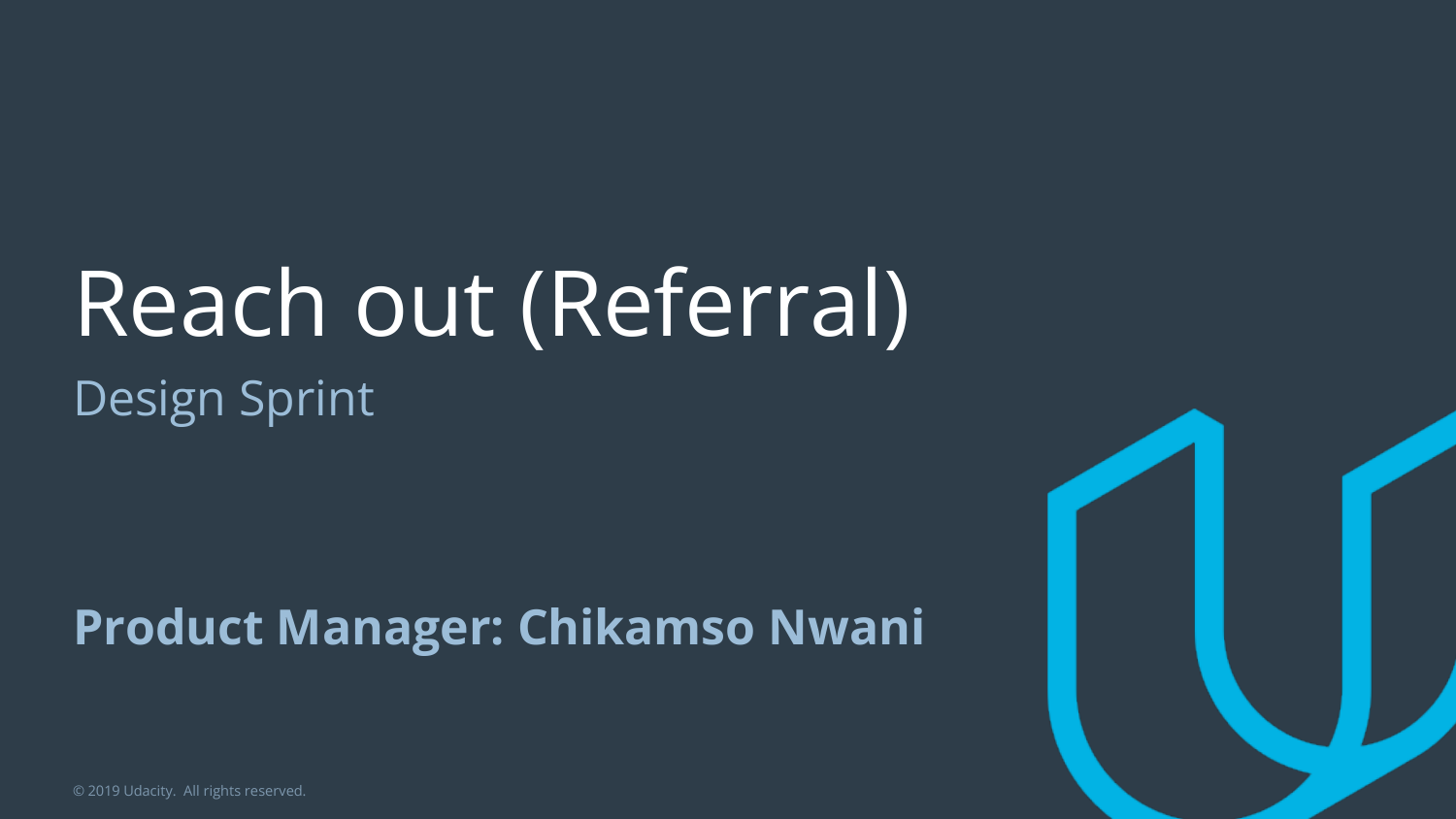

# Reach out (Referral)
Design Sprint

Product Manager: Chikamso Nwani

© 2019 Udacity.  All rights reserved.